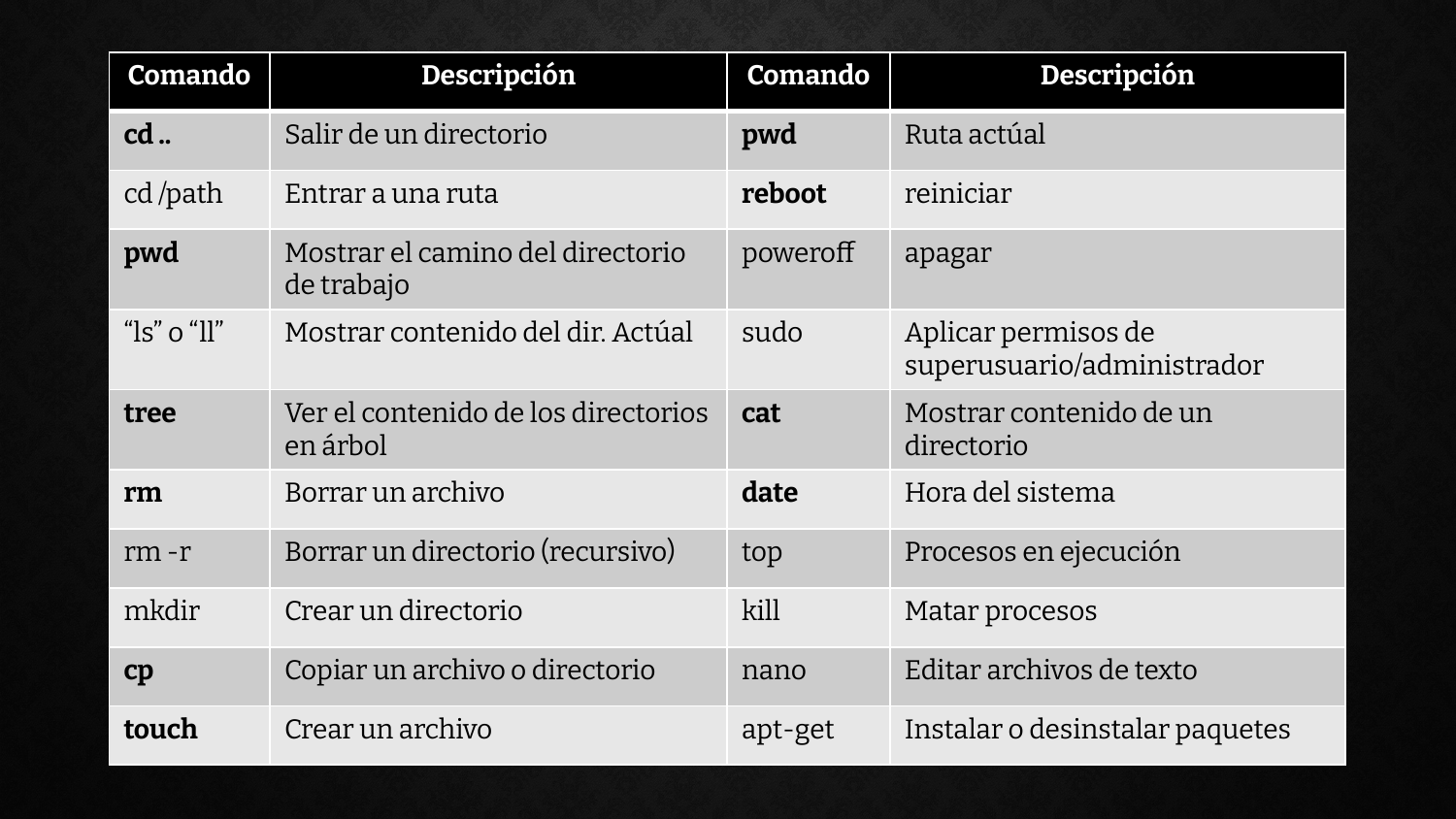

| Comando | Descripción | Comando | Descripción |
| --- | --- | --- | --- |
| cd .. | Salir de un directorio | pwd | Ruta actúal |
| cd /path | Entrar a una ruta | reboot | reiniciar |
| pwd | Mostrar el camino del directorio de trabajo | poweroff | apagar |
| “ls” o “ll” | Mostrar contenido del dir. Actúal | sudo | Aplicar permisos de superusuario/administrador |
| tree | Ver el contenido de los directorios en árbol | cat | Mostrar contenido de un directorio |
| rm | Borrar un archivo | date | Hora del sistema |
| rm -r | Borrar un directorio (recursivo) | top | Procesos en ejecución |
| mkdir | Crear un directorio | kill | Matar procesos |
| cp | Copiar un archivo o directorio | nano | Editar archivos de texto |
| touch | Crear un archivo | apt-get | Instalar o desinstalar paquetes |
#